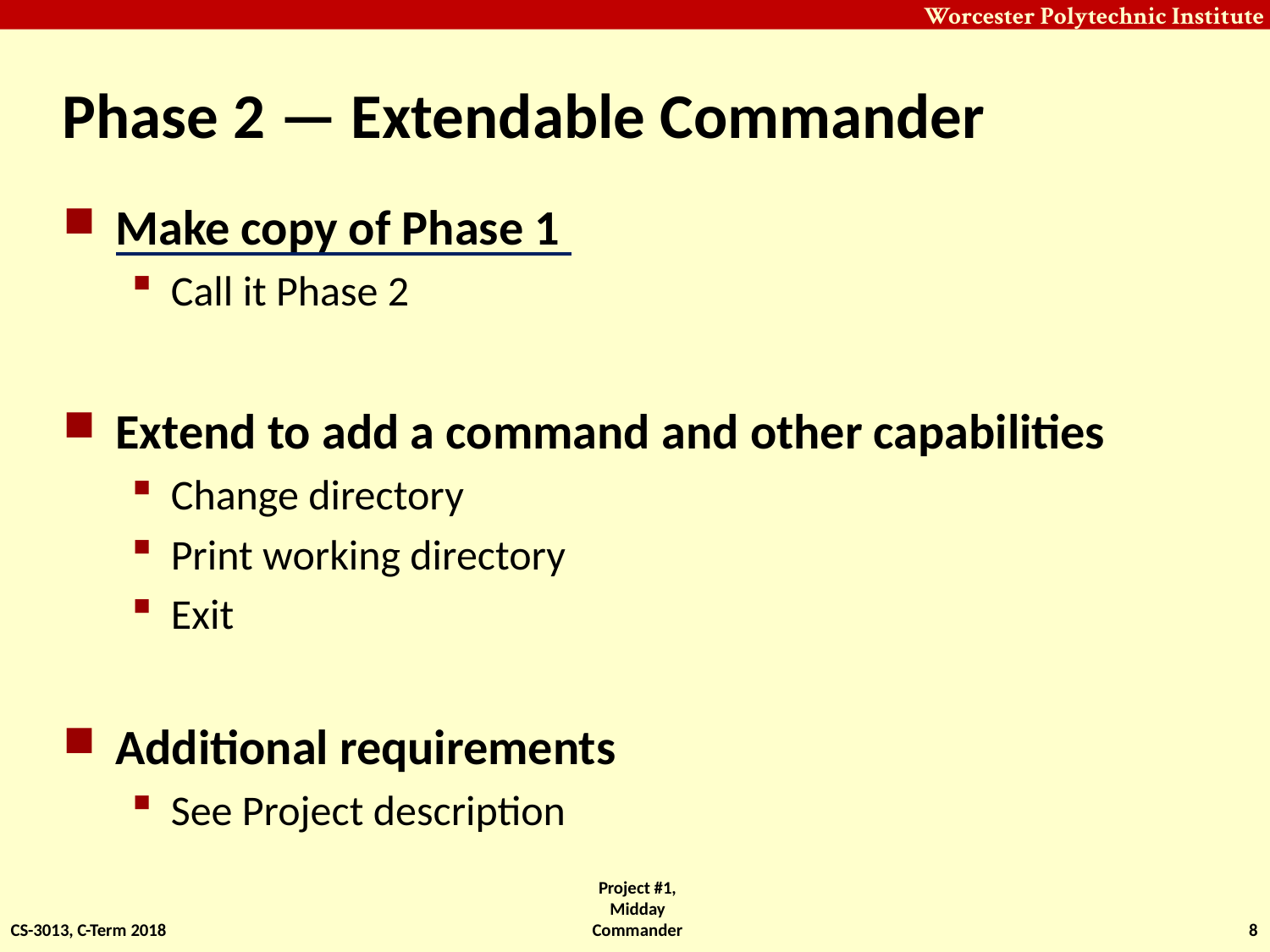

# Phase 2 — Extendable Commander
Make copy of Phase 1
Call it Phase 2

Extend to add a command and other capabilities
Change directory
Print working directory
Exit

Additional requirements
See Project description
CS-3013, C-Term 2018
Project #1, Midday Commander
8